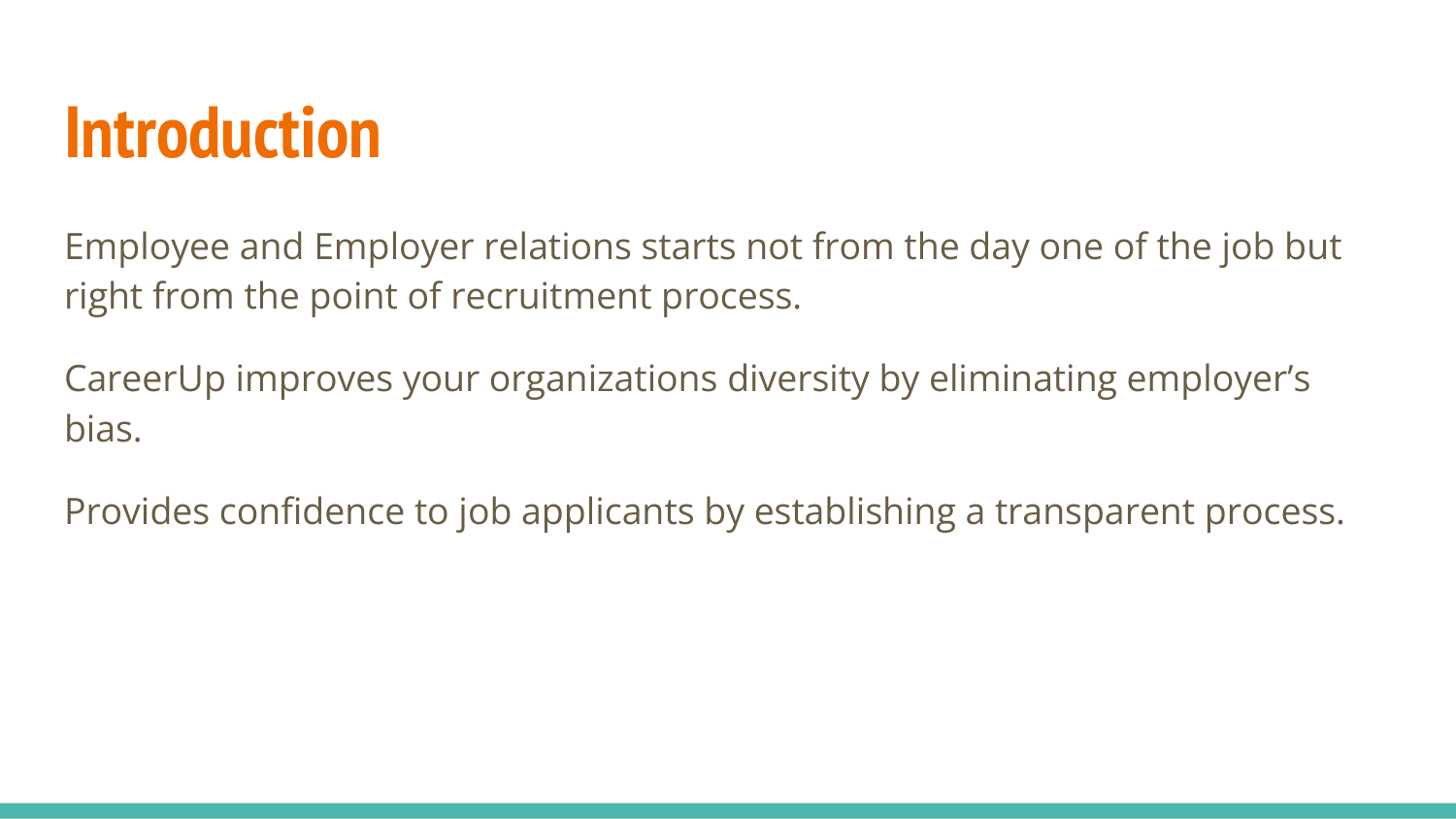

# Introduction
Employee and Employer relations starts not from the day one of the job but right from the point of recruitment process.
CareerUp improves your organizations diversity by eliminating employer’s bias.
Provides confidence to job applicants by establishing a transparent process.